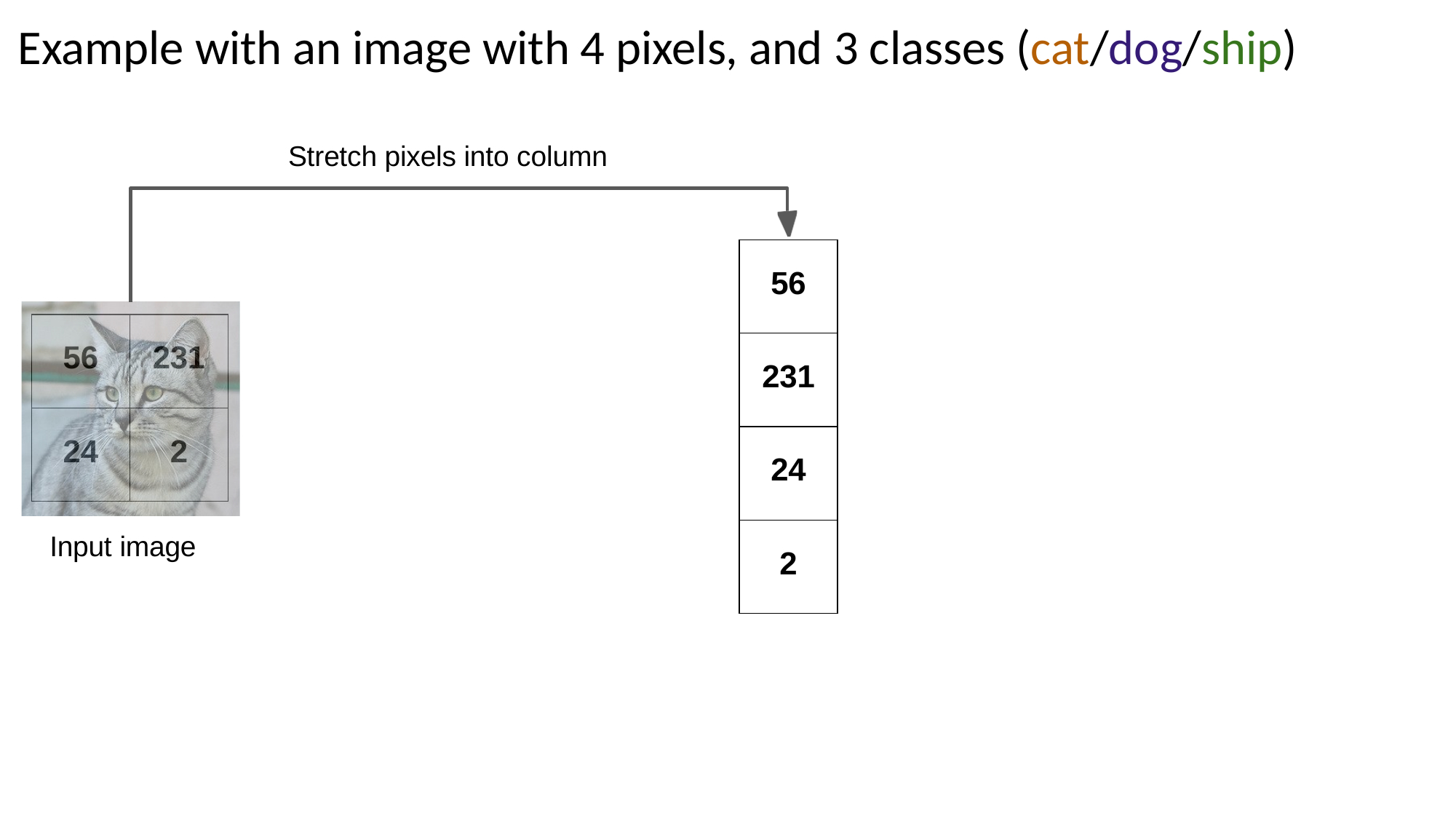

# Example with an image with 4 pixels, and 3 classes (cat/dog/ship)
Stretch pixels into column

| 56 |
| --- |
| 231 |
| 24 |
| 2 |

| 56 | 231 |
| --- | --- |
| 24 | 2 |
Input image
Lecture 2 -